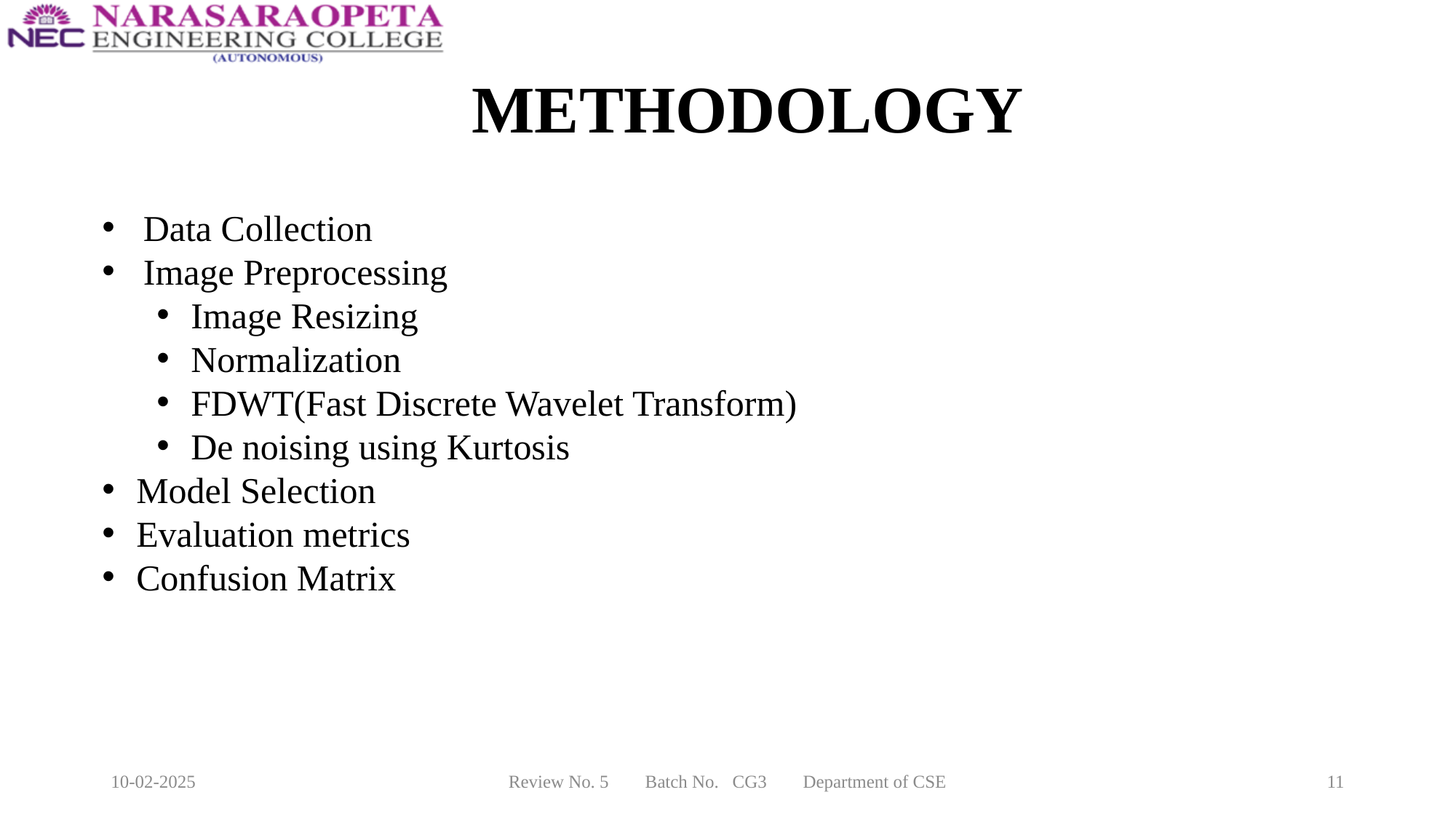

# METHODOLOGY
Data Collection
Image Preprocessing
Image Resizing
Normalization
FDWT(Fast Discrete Wavelet Transform)
De noising using Kurtosis
Model Selection
Evaluation metrics
Confusion Matrix

10-02-2025
Review No. 5        Batch No.   CG3        Department of CSE
11